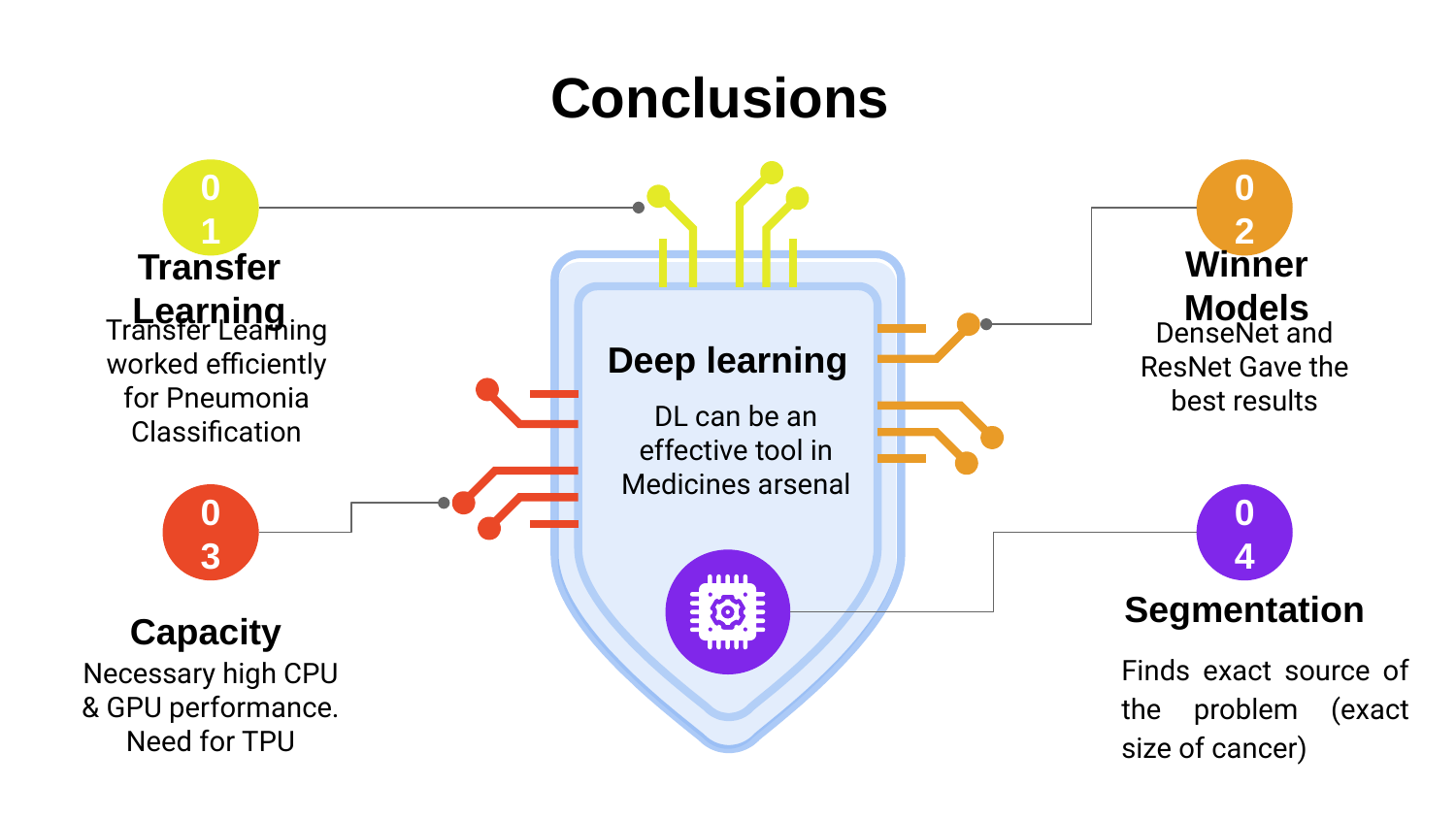

Conclusions
01

Transfer Learning worked efficiently for Pneumonia Classification
02
Winner Models
DenseNet and ResNet Gave the best results

Transfer Learning
Deep learning
DL can be an effective tool in Medicines arsenal
03
Capacity
Necessary high CPU & GPU performance. Need for TPU
04
Segmentation
Finds exact source of the problem (exact size of cancer)